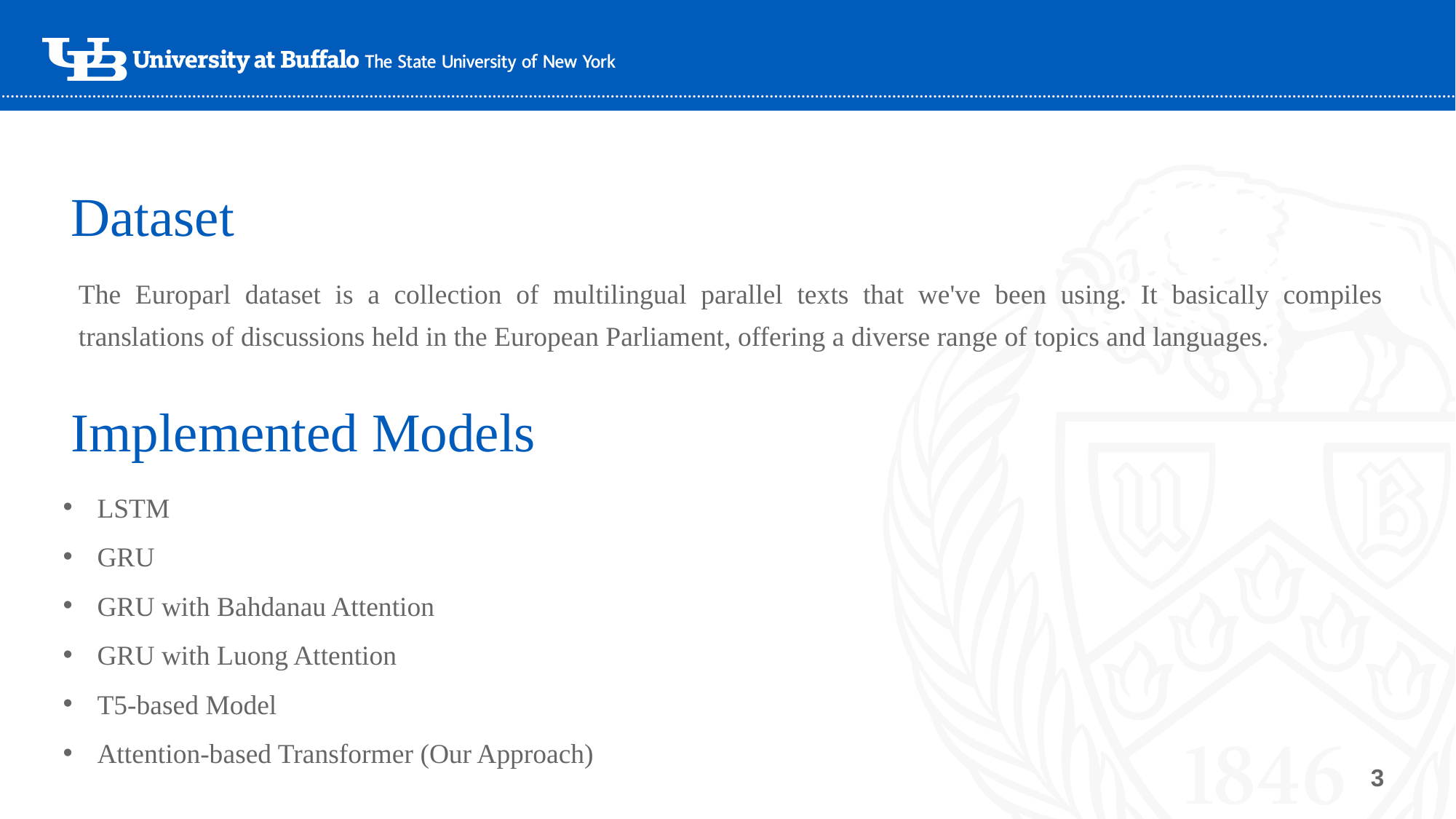

# Dataset
The Europarl dataset is a collection of multilingual parallel texts that we've been using. It basically compiles translations of discussions held in the European Parliament, offering a diverse range of topics and languages.
Implemented Models

LSTM
GRU
GRU with Bahdanau Attention
GRU with Luong Attention
T5-based Model
Attention-based Transformer (Our Approach)

3